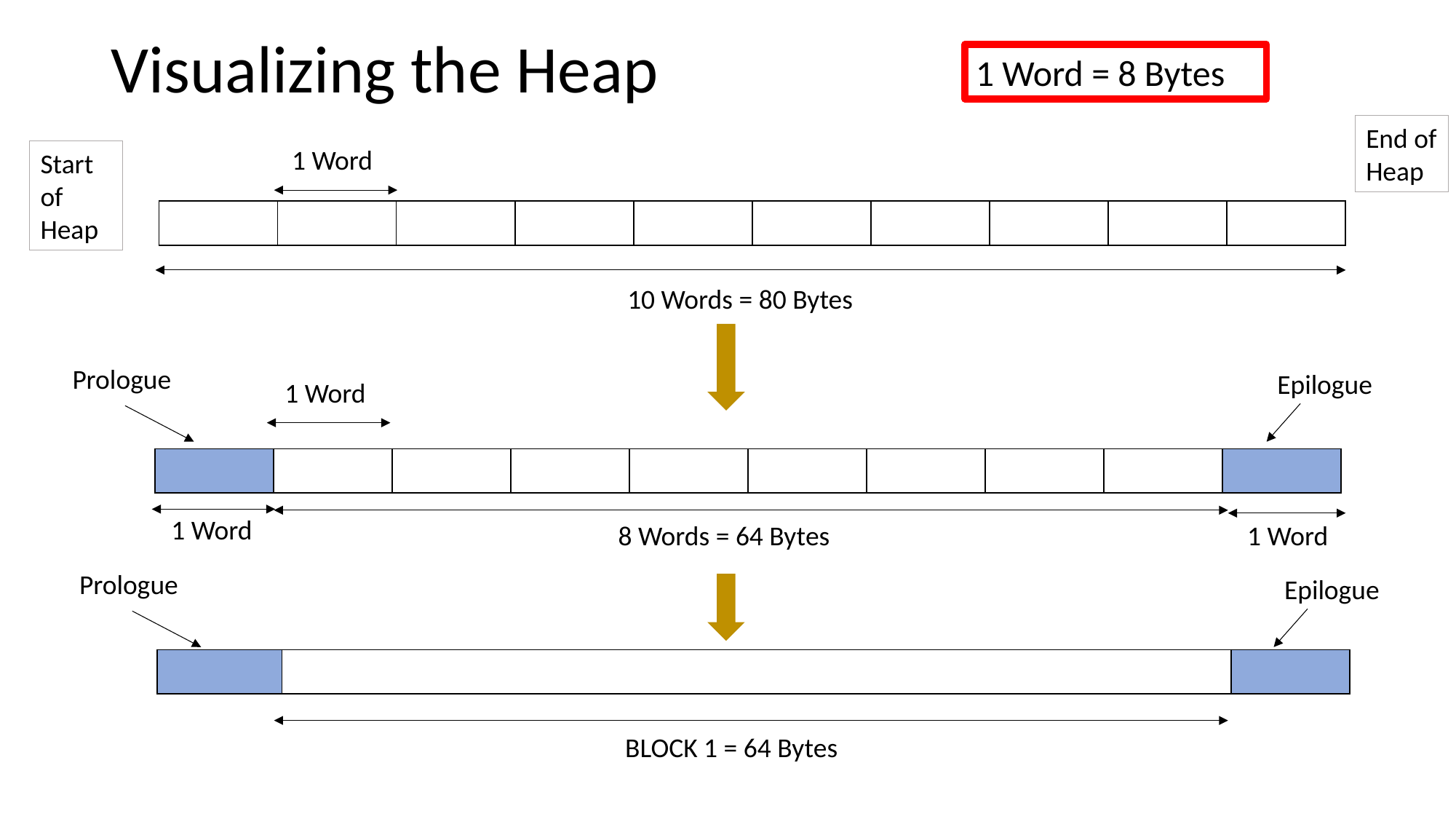

# Visualizing the Heap
1 Word = 8 Bytes
End of Heap
1 Word
Start of Heap
|  |  |  |  |  |  |  |  |  |  |
| --- | --- | --- | --- | --- | --- | --- | --- | --- | --- |
10 Words = 80 Bytes

Prologue
Epilogue
1 Word
|  |  |  |  |  |  |  |  |  |  |
| --- | --- | --- | --- | --- | --- | --- | --- | --- | --- |
1 Word
1 Word
8 Words = 64 Bytes
Prologue
Epilogue

|  |  |  |
| --- | --- | --- |
BLOCK 1 = 64 Bytes